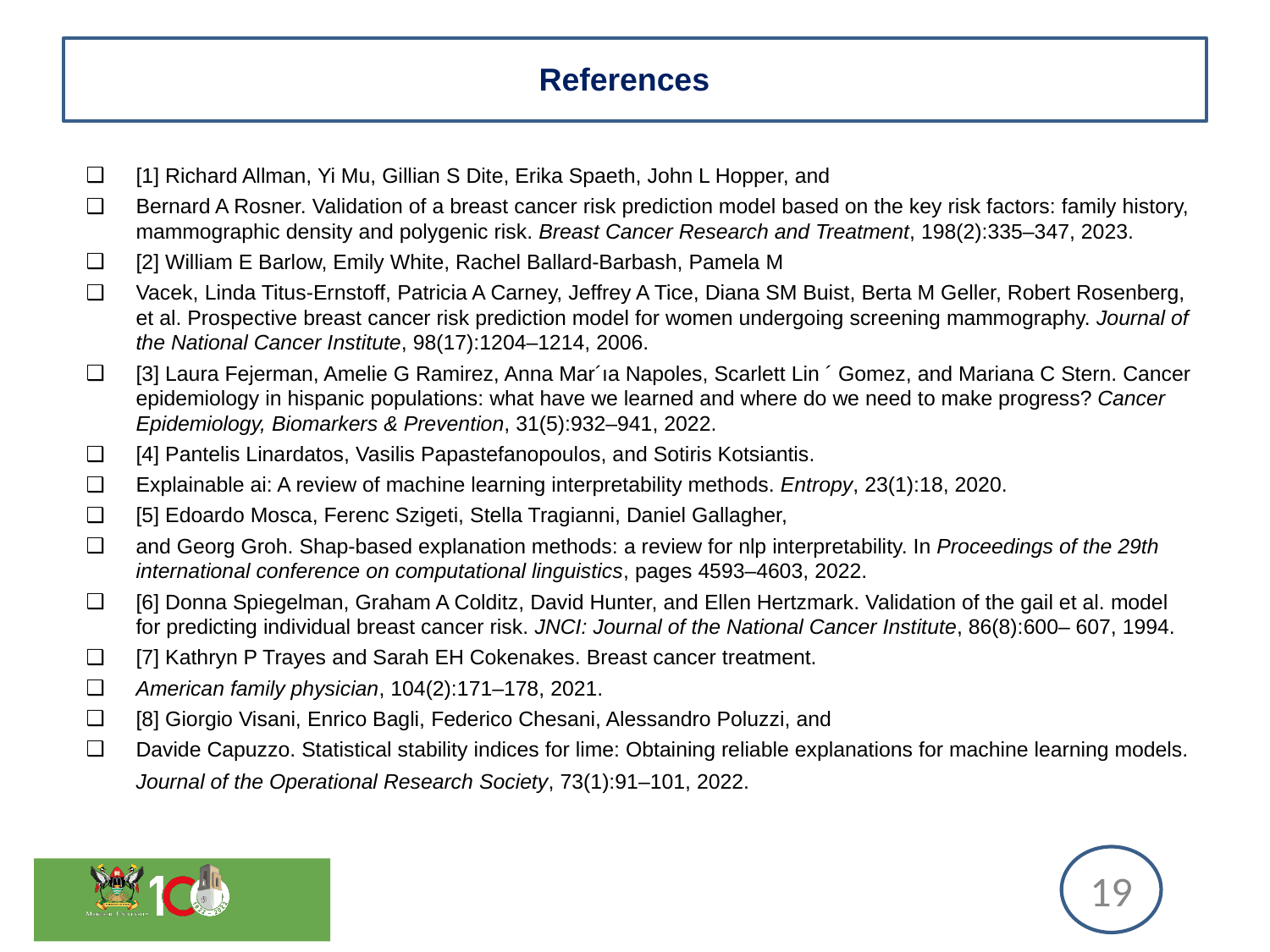

# References
[1] Richard Allman, Yi Mu, Gillian S Dite, Erika Spaeth, John L Hopper, and
Bernard A Rosner. Validation of a breast cancer risk prediction model based on the key risk factors: family history, mammographic density and polygenic risk. Breast Cancer Research and Treatment, 198(2):335–347, 2023.
[2] William E Barlow, Emily White, Rachel Ballard-Barbash, Pamela M
Vacek, Linda Titus-Ernstoff, Patricia A Carney, Jeffrey A Tice, Diana SM Buist, Berta M Geller, Robert Rosenberg, et al. Prospective breast cancer risk prediction model for women undergoing screening mammography. Journal of the National Cancer Institute, 98(17):1204–1214, 2006.
[3] Laura Fejerman, Amelie G Ramirez, Anna Mar´ıa Napoles, Scarlett Lin ´ Gomez, and Mariana C Stern. Cancer epidemiology in hispanic populations: what have we learned and where do we need to make progress? Cancer Epidemiology, Biomarkers & Prevention, 31(5):932–941, 2022.
[4] Pantelis Linardatos, Vasilis Papastefanopoulos, and Sotiris Kotsiantis.
Explainable ai: A review of machine learning interpretability methods. Entropy, 23(1):18, 2020.
[5] Edoardo Mosca, Ferenc Szigeti, Stella Tragianni, Daniel Gallagher,
and Georg Groh. Shap-based explanation methods: a review for nlp interpretability. In Proceedings of the 29th international conference on computational linguistics, pages 4593–4603, 2022.
[6] Donna Spiegelman, Graham A Colditz, David Hunter, and Ellen Hertzmark. Validation of the gail et al. model for predicting individual breast cancer risk. JNCI: Journal of the National Cancer Institute, 86(8):600– 607, 1994.
[7] Kathryn P Trayes and Sarah EH Cokenakes. Breast cancer treatment.
American family physician, 104(2):171–178, 2021.
[8] Giorgio Visani, Enrico Bagli, Federico Chesani, Alessandro Poluzzi, and
Davide Capuzzo. Statistical stability indices for lime: Obtaining reliable explanations for machine learning models. Journal of the Operational Research Society, 73(1):91–101, 2022.